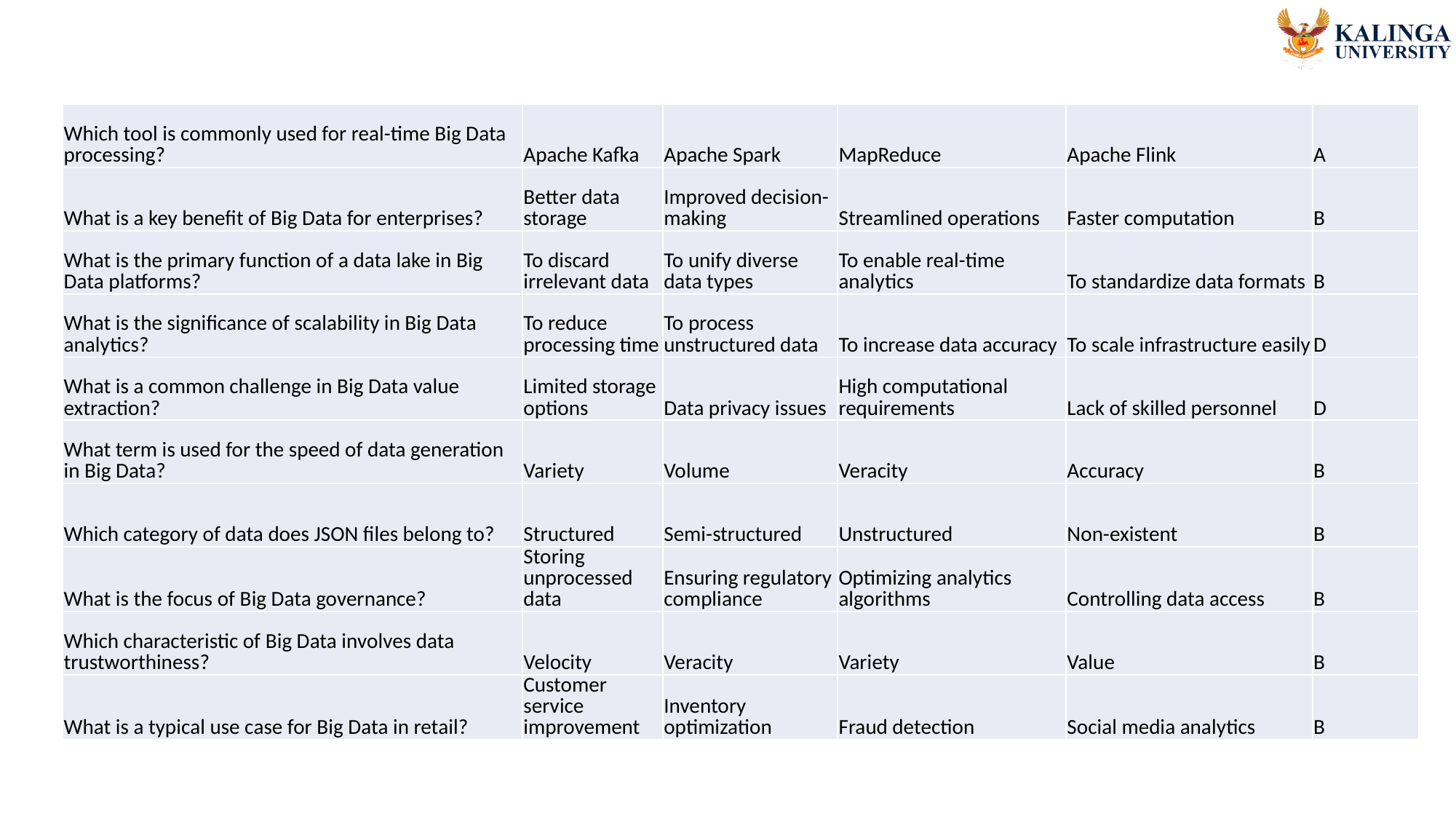

| Which tool is commonly used for real-time Big Data processing? | Apache Kafka | Apache Spark | MapReduce | Apache Flink | A |
| --- | --- | --- | --- | --- | --- |
| What is a key benefit of Big Data for enterprises? | Better data storage | Improved decision-making | Streamlined operations | Faster computation | B |
| What is the primary function of a data lake in Big Data platforms? | To discard irrelevant data | To unify diverse data types | To enable real-time analytics | To standardize data formats | B |
| What is the significance of scalability in Big Data analytics? | To reduce processing time | To process unstructured data | To increase data accuracy | To scale infrastructure easily | D |
| What is a common challenge in Big Data value extraction? | Limited storage options | Data privacy issues | High computational requirements | Lack of skilled personnel | D |
| What term is used for the speed of data generation in Big Data? | Variety | Volume | Veracity | Accuracy | B |
| Which category of data does JSON files belong to? | Structured | Semi-structured | Unstructured | Non-existent | B |
| What is the focus of Big Data governance? | Storing unprocessed data | Ensuring regulatory compliance | Optimizing analytics algorithms | Controlling data access | B |
| Which characteristic of Big Data involves data trustworthiness? | Velocity | Veracity | Variety | Value | B |
| What is a typical use case for Big Data in retail? | Customer service improvement | Inventory optimization | Fraud detection | Social media analytics | B |